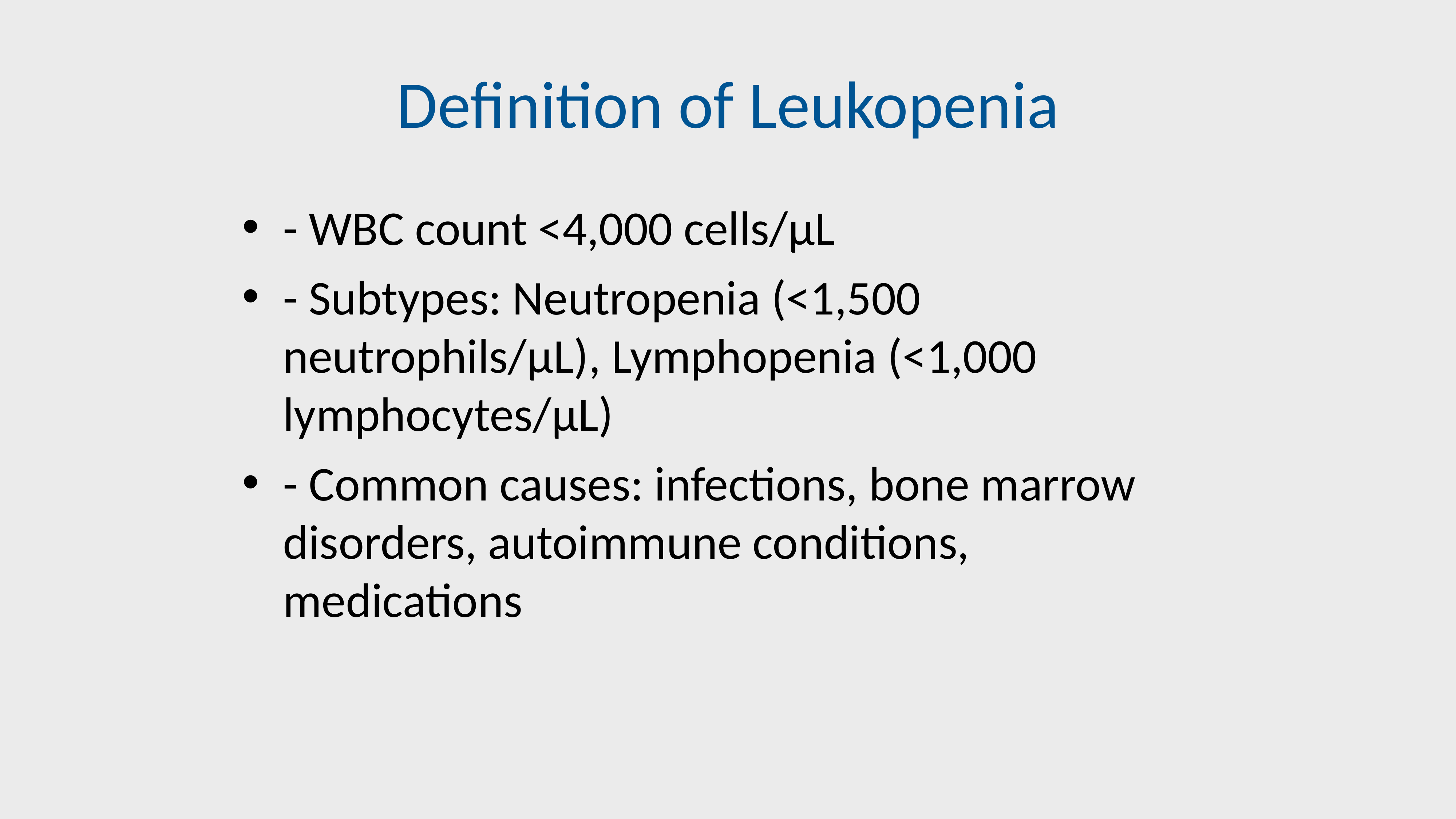

# Definition of Leukopenia
- WBC count <4,000 cells/µL
- Subtypes: Neutropenia (<1,500 neutrophils/µL), Lymphopenia (<1,000 lymphocytes/µL)
- Common causes: infections, bone marrow disorders, autoimmune conditions, medications